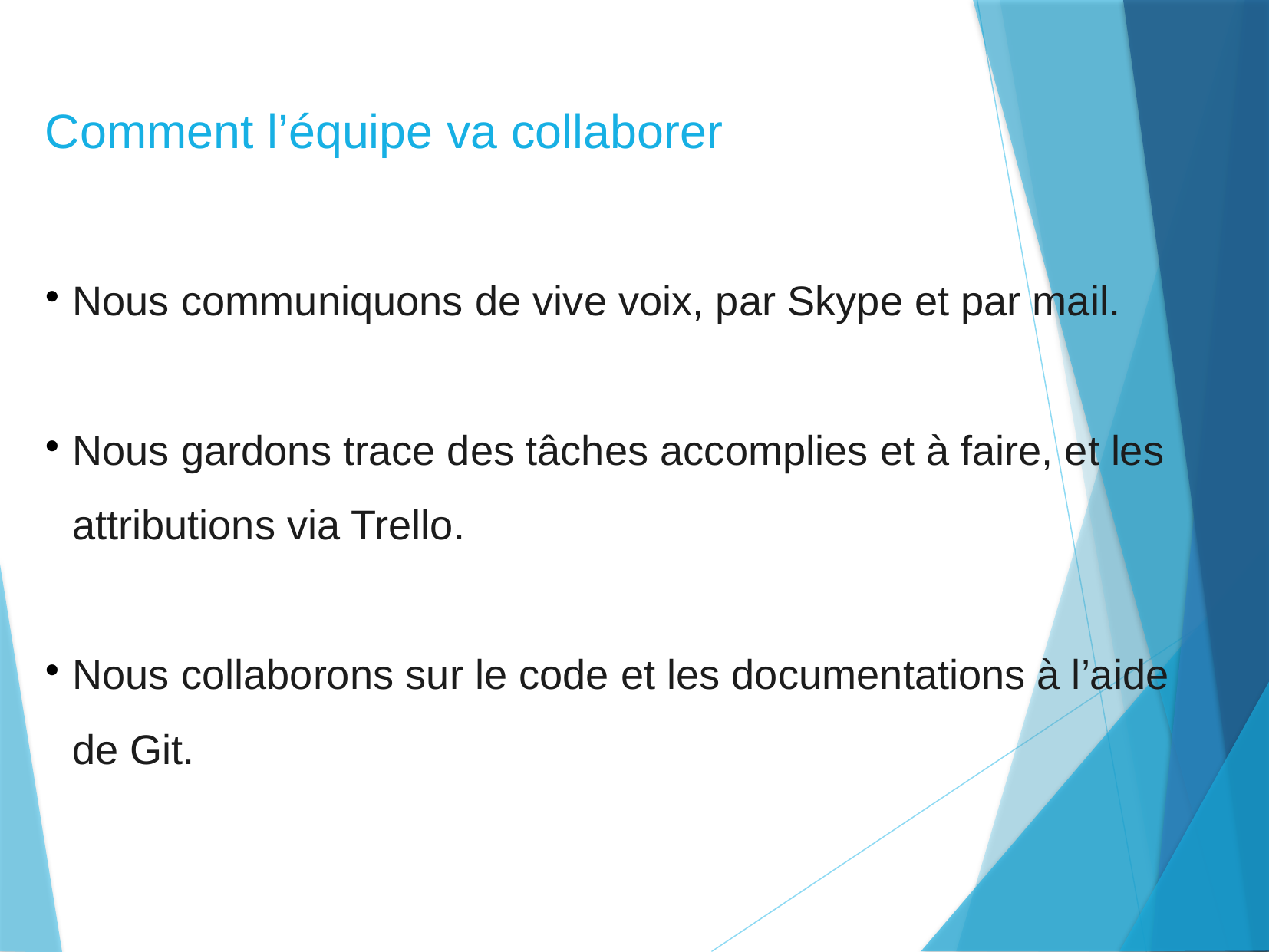

Comment l’équipe va collaborer
Nous communiquons de vive voix, par Skype et par mail.

Nous gardons trace des tâches accomplies et à faire, et les attributions via Trello.

Nous collaborons sur le code et les documentations à l’aide de Git.